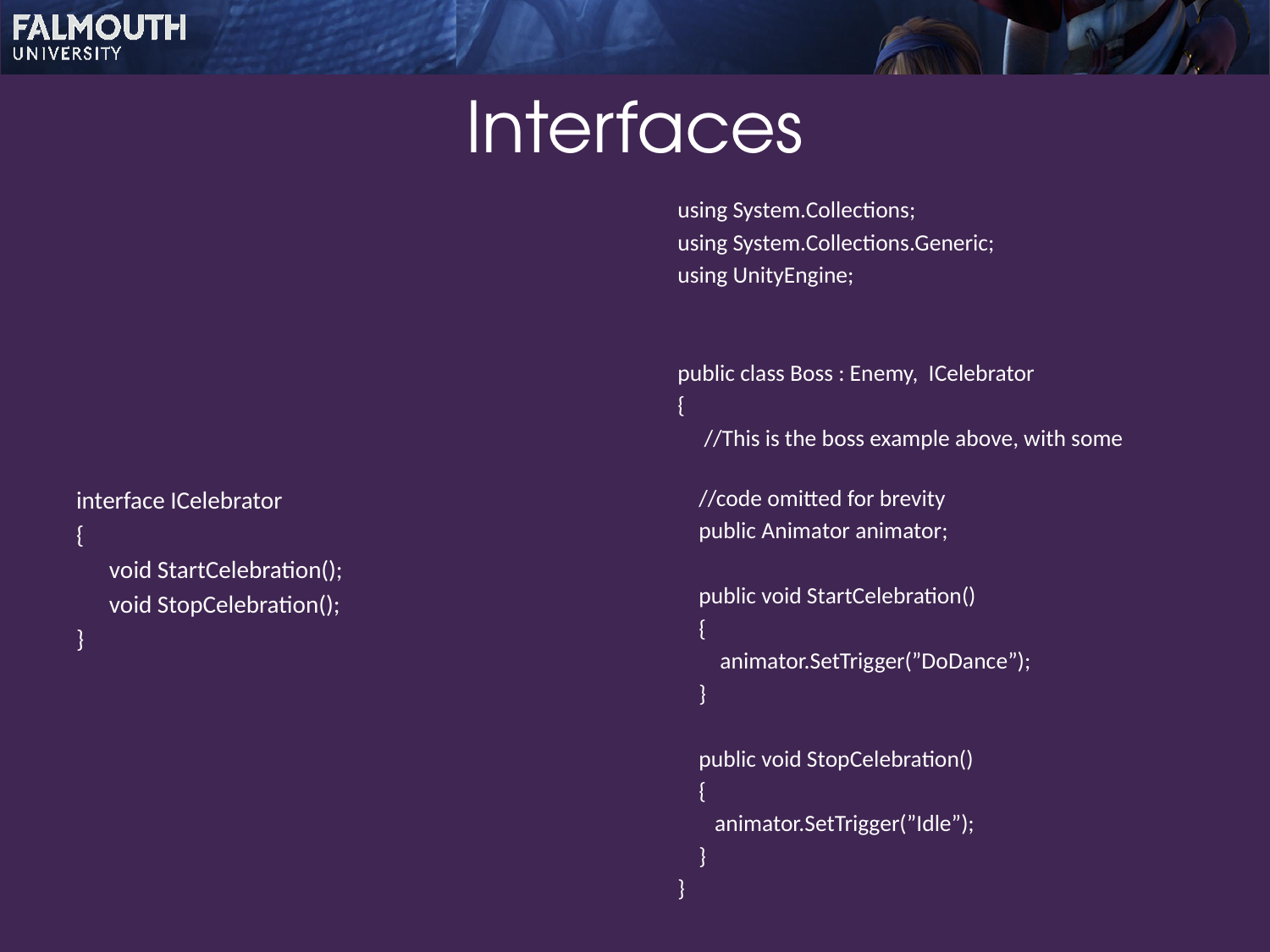

# Interfaces
using System.Collections;
using System.Collections.Generic;
using UnityEngine;

public class Boss : Enemy,  ICelebrator
{
     //This is the boss example above, with some
    //code omitted for brevity
    public Animator animator;

    public void StartCelebration()
    {
        animator.SetTrigger(”DoDance”);
    }

    public void StopCelebration()
    {
       animator.SetTrigger(”Idle”);
    }
}
interface ICelebrator
{
      void StartCelebration();
      void StopCelebration();
}